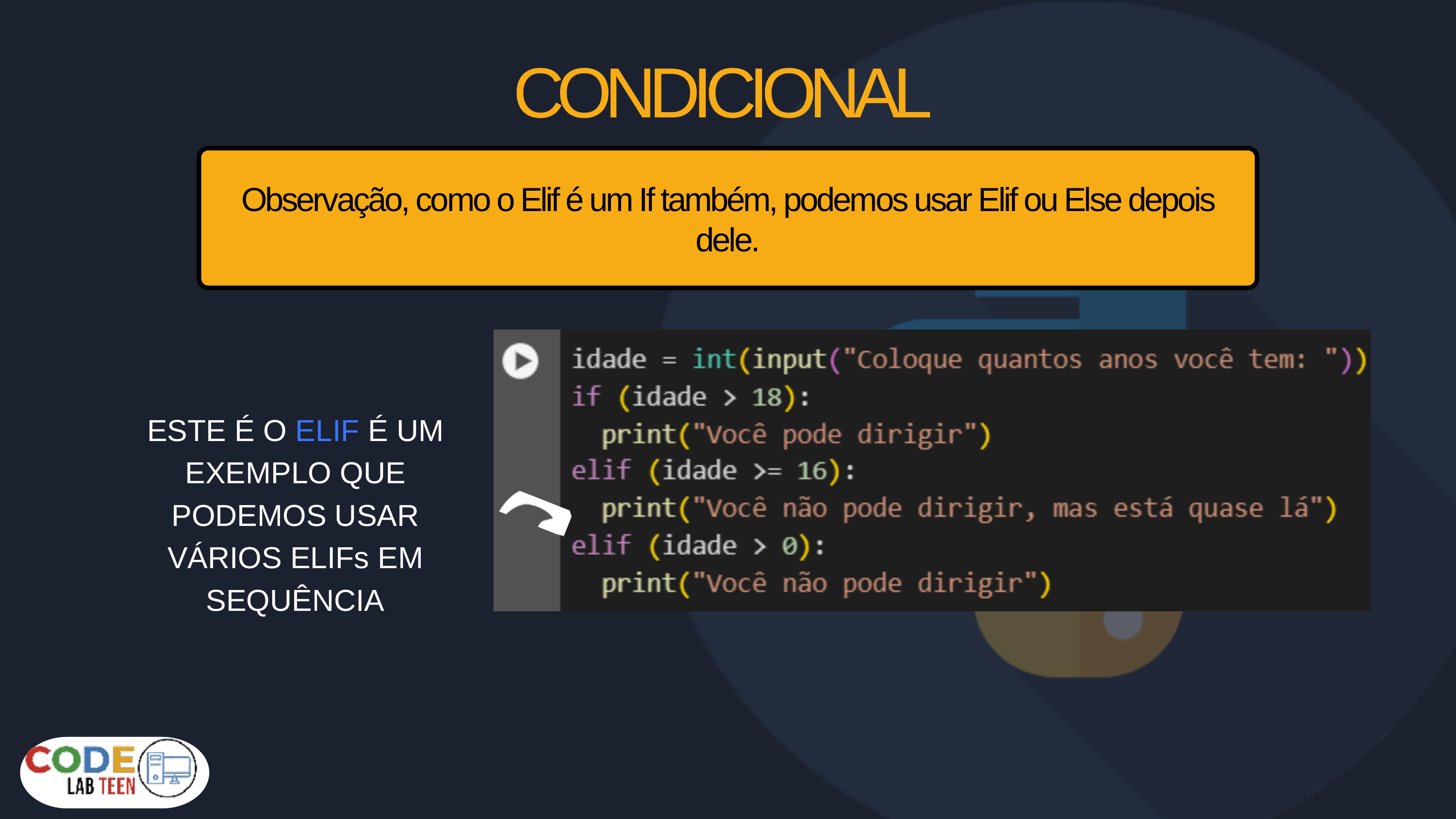

CONDICIONAL

Observação, como o Elif é um If também, podemos usar Elif ou Else depois dele.

ESTE É O ELIF É UM EXEMPLO QUE PODEMOS USAR VÁRIOS ELIFs EM SEQUÊNCIA